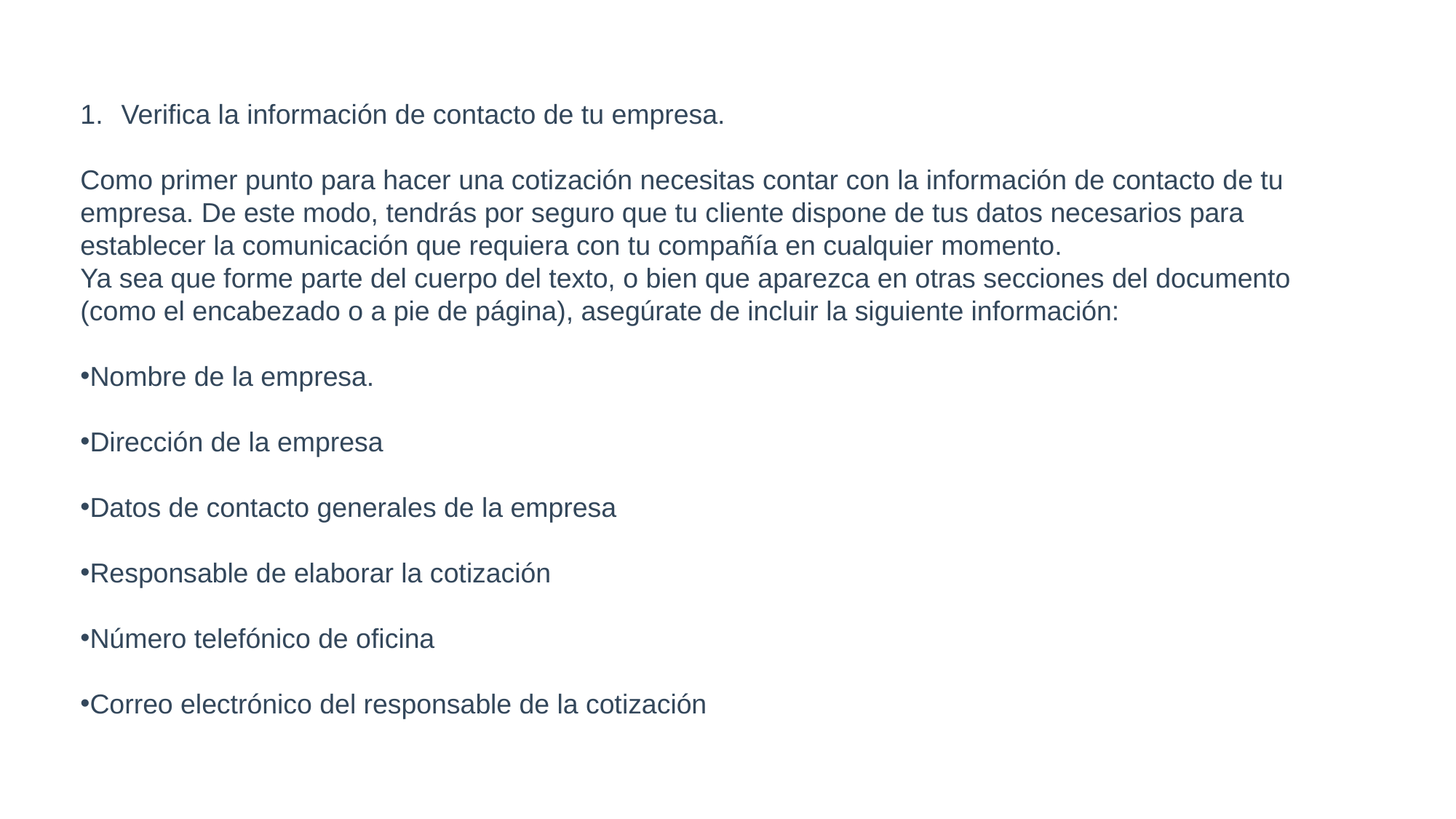

Verifica la información de contacto de tu empresa.

Como primer punto para hacer una cotización necesitas contar con la información de contacto de tu empresa. De este modo, tendrás por seguro que tu cliente dispone de tus datos necesarios para establecer la comunicación que requiera con tu compañía en cualquier momento.
Ya sea que forme parte del cuerpo del texto, o bien que aparezca en otras secciones del documento (como el encabezado o a pie de página), asegúrate de incluir la siguiente información:

Nombre de la empresa.

Dirección de la empresa

Datos de contacto generales de la empresa

Responsable de elaborar la cotización

Número telefónico de oficina

Correo electrónico del responsable de la cotización